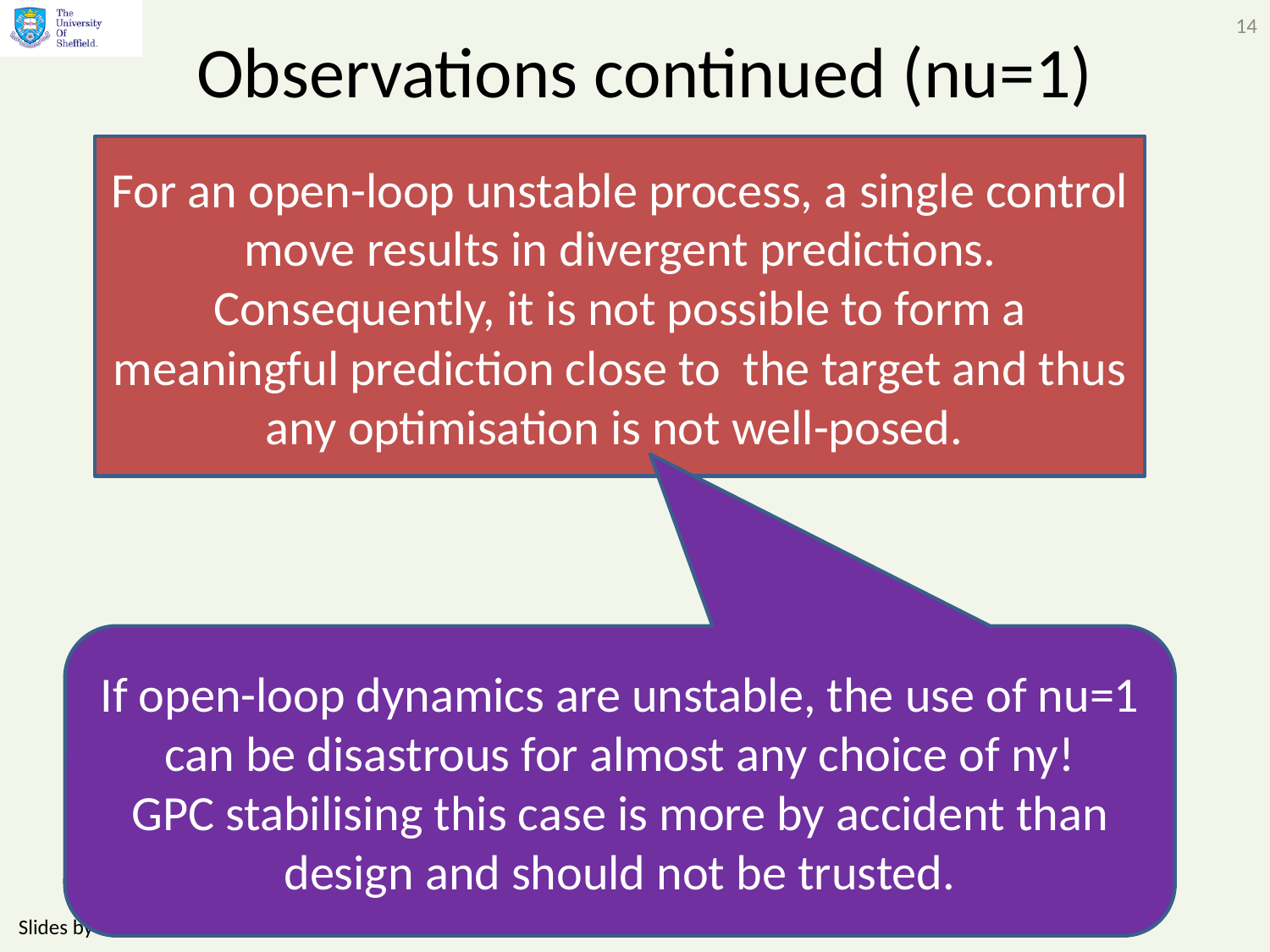

14
# Observations continued (nu=1)
For an open-loop unstable process, a single control move results in divergent predictions.
Consequently, it is not possible to form a meaningful prediction close to  the target and thus any optimisation is not well-posed.
If open-loop dynamics are unstable, the use of nu=1 can be disastrous for almost any choice of ny!
GPC stabilising this case is more by accident than design and should not be trusted.
Slides by Anthony Rossiter